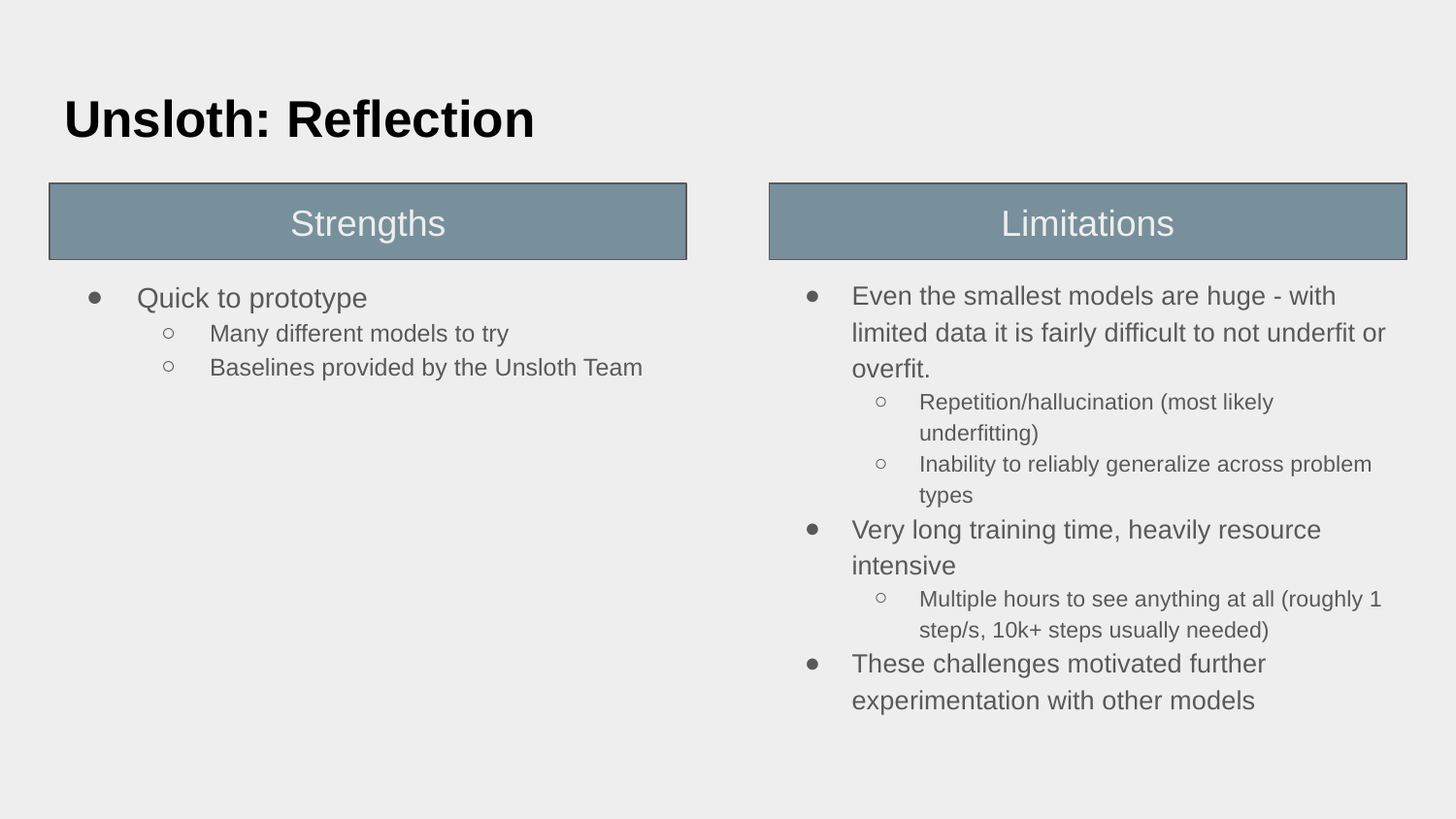

# Unsloth: Reflection
Strengths
Limitations
Quick to prototype
Many different models to try
Baselines provided by the Unsloth Team
Even the smallest models are huge - with limited data it is fairly difficult to not underfit or overfit.
Repetition/hallucination (most likely underfitting)
Inability to reliably generalize across problem types
Very long training time, heavily resource intensive
Multiple hours to see anything at all (roughly 1 step/s, 10k+ steps usually needed)
These challenges motivated further experimentation with other models